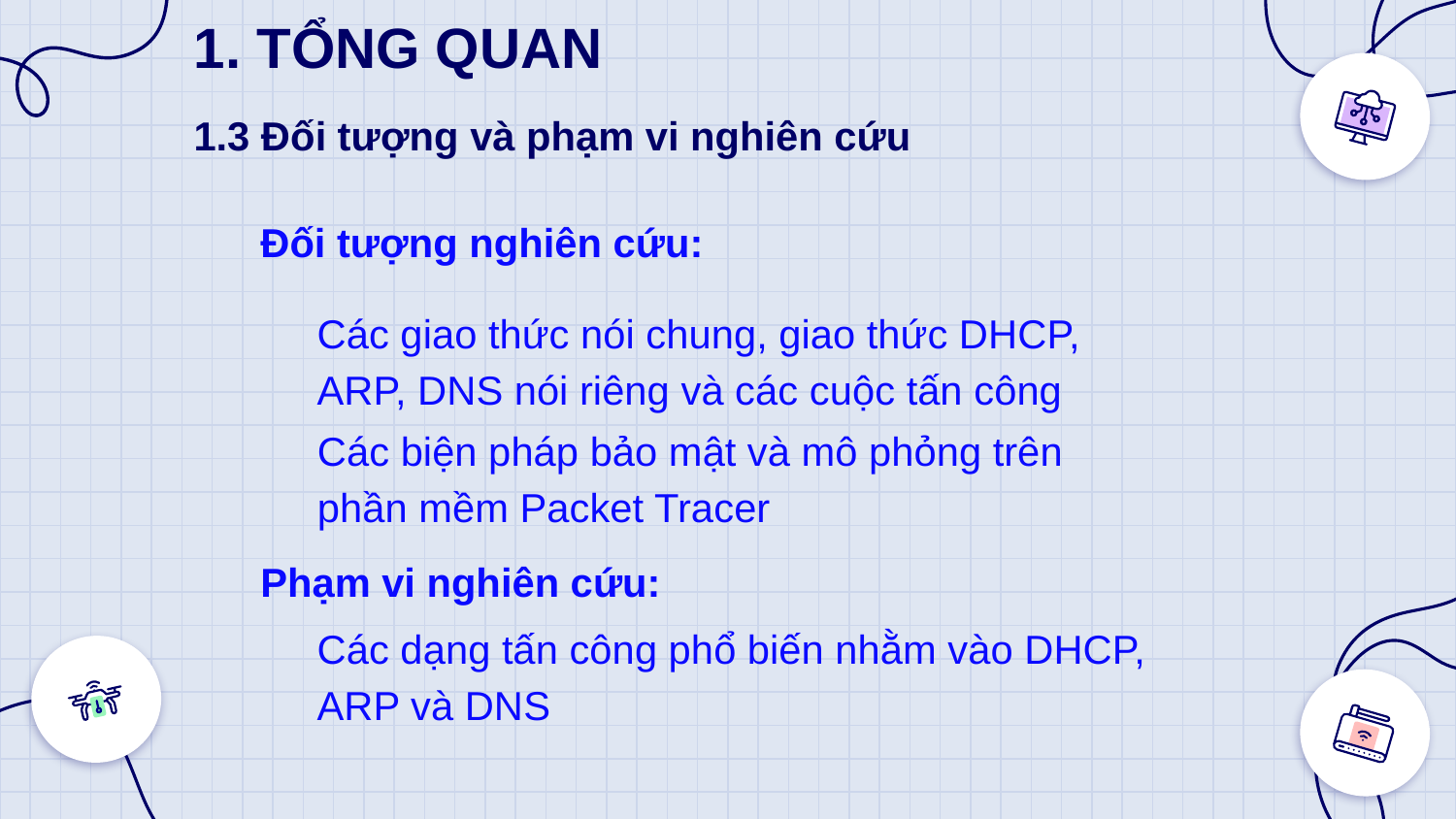

# 1. TỔNG QUAN
1.3 Đối tượng và phạm vi nghiên cứu
Đối tượng nghiên cứu:
Các giao thức nói chung, giao thức DHCP, ARP, DNS nói riêng và các cuộc tấn công
Các biện pháp bảo mật và mô phỏng trên phần mềm Packet Tracer
Phạm vi nghiên cứu:

Các dạng tấn công phổ biến nhằm vào DHCP, ARP và DNS